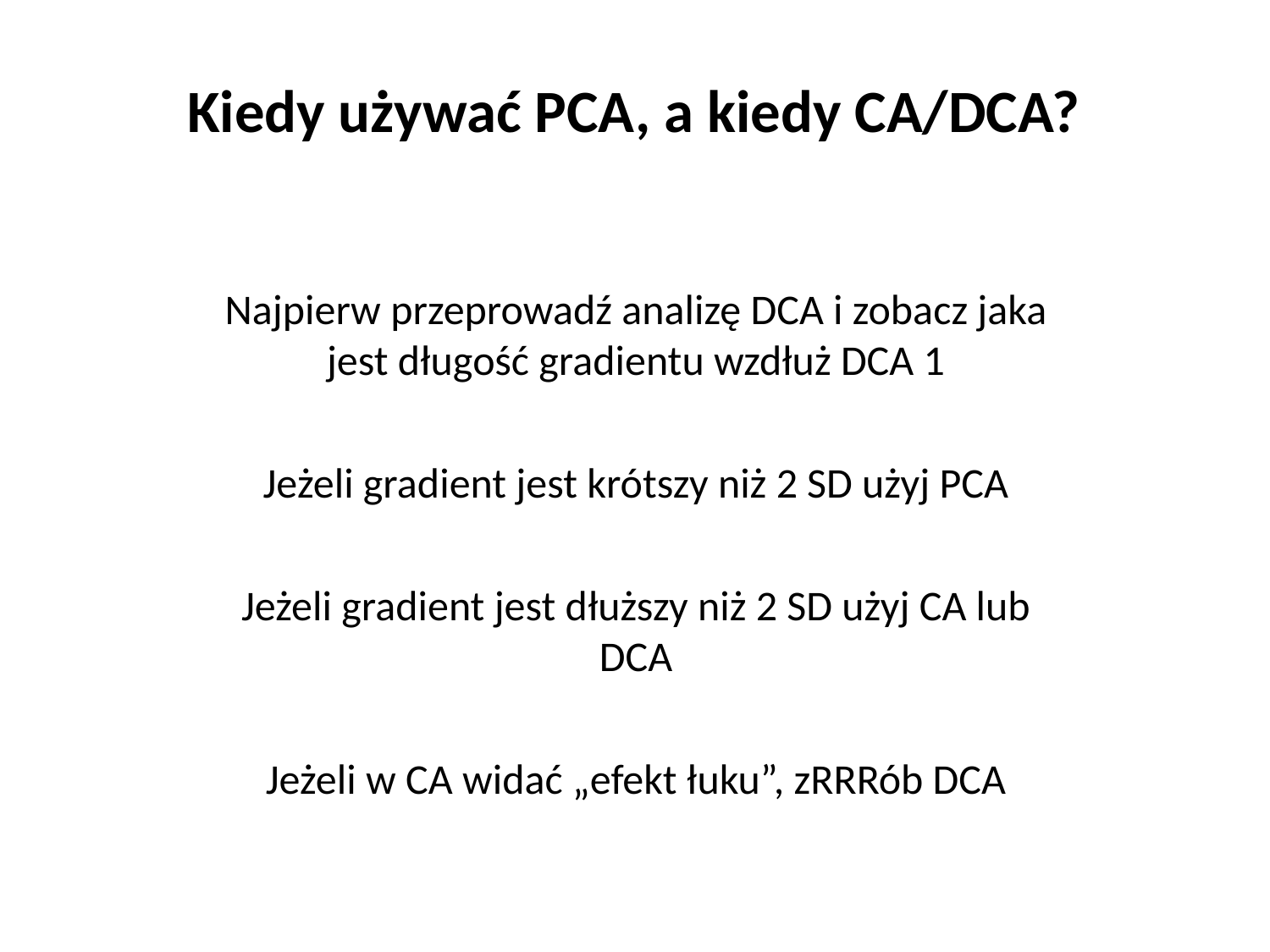

Kiedy używać PCA, a kiedy CA/DCA?
Najpierw przeprowadź analizę DCA i zobacz jaka jest długość gradientu wzdłuż DCA 1

Jeżeli gradient jest krótszy niż 2 SD użyj PCA

Jeżeli gradient jest dłuższy niż 2 SD użyj CA lub DCA

Jeżeli w CA widać „efekt łuku”, zRRRób DCA